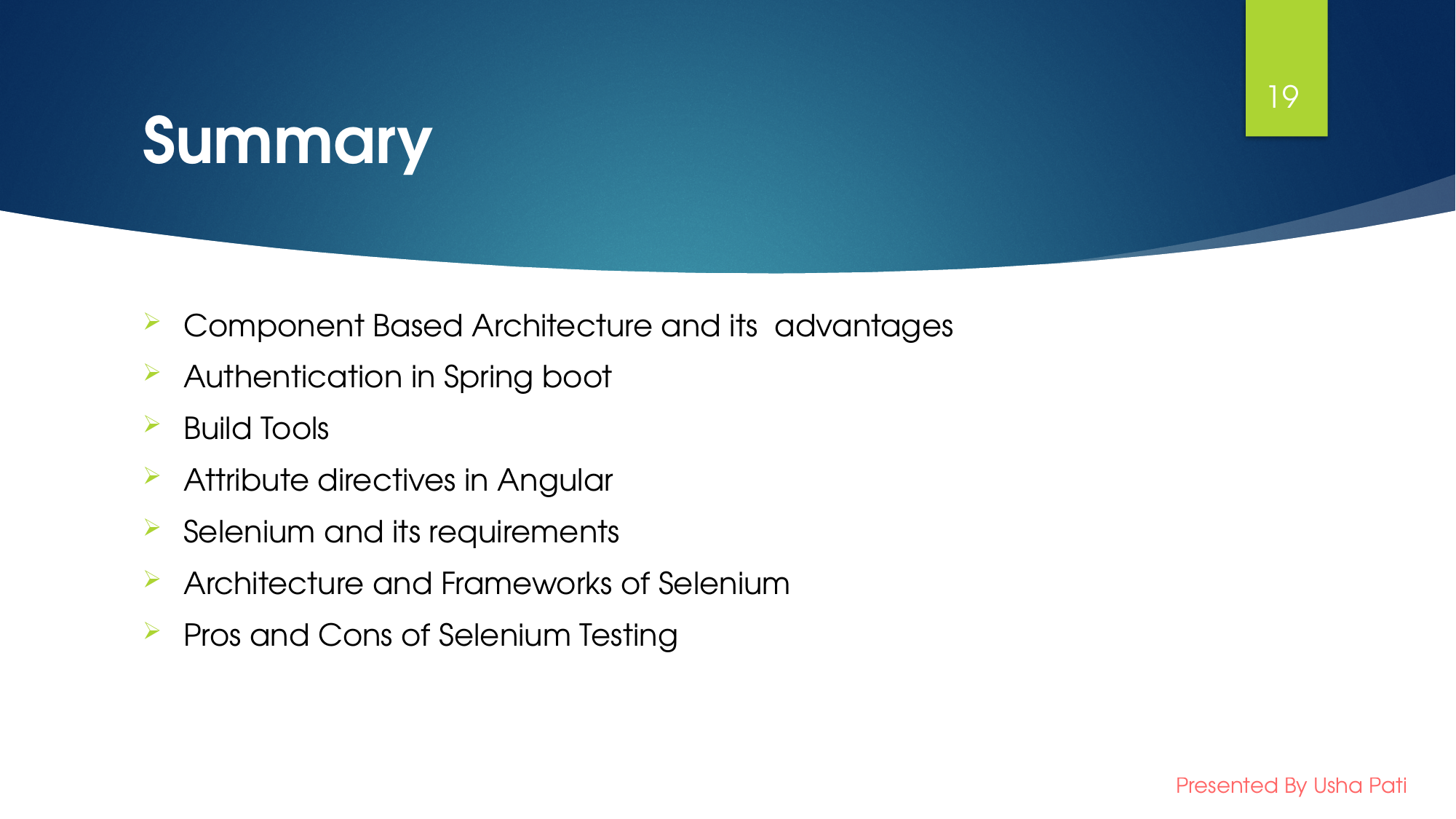

# Summary
19

Component Based Architecture and its  advantages
Authentication in Spring boot
Build Tools
Attribute directives in Angular
Selenium and its requirements
Architecture and Frameworks of Selenium
Pros and Cons of Selenium Testing

Presented By Usha Pati